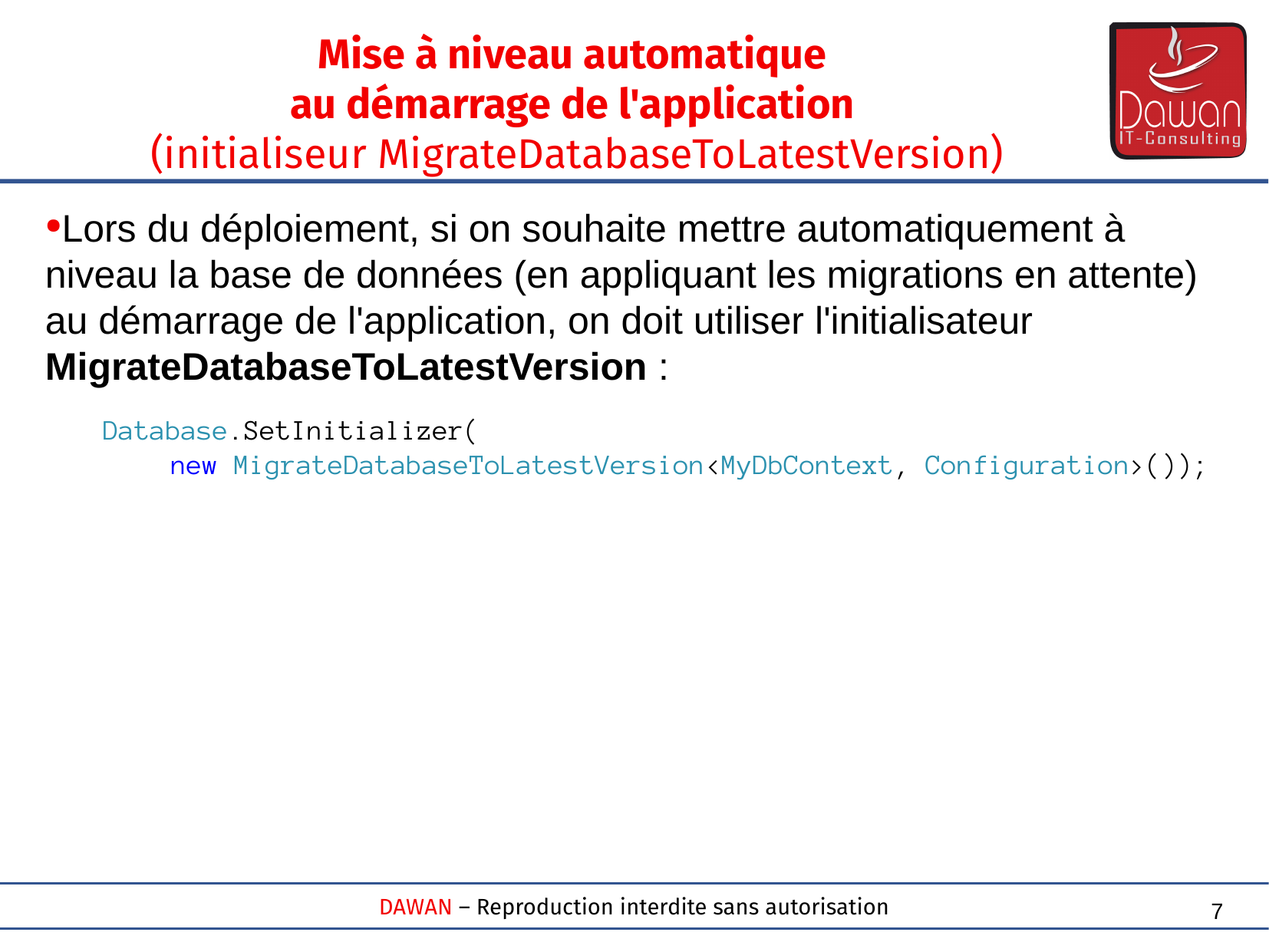

Mise à niveau automatique
au démarrage de l'application
(initialiseur MigrateDatabaseToLatestVersion)
Lors du déploiement, si on souhaite mettre automatiquement à niveau la base de données (en appliquant les migrations en attente) au démarrage de l'application, on doit utiliser l'initialisateur MigrateDatabaseToLatestVersion :
    Database.SetInitializer(
        new MigrateDatabaseToLatestVersion<MyDbContext, Configuration>());
7